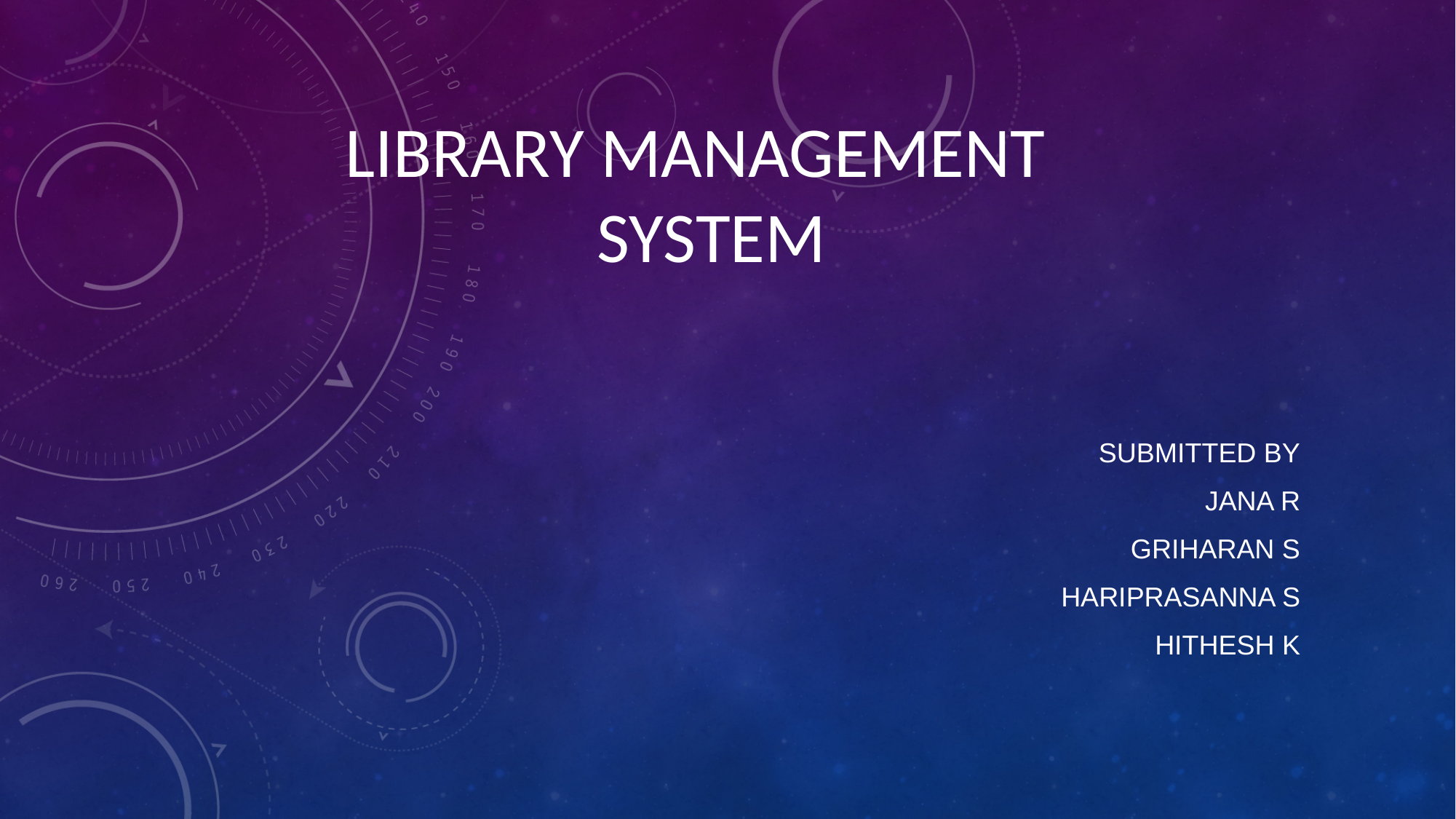

# Library management system
Submitted by
                     Jana R
                     Griharan S
                     Hariprasanna S
                     HITHESH K